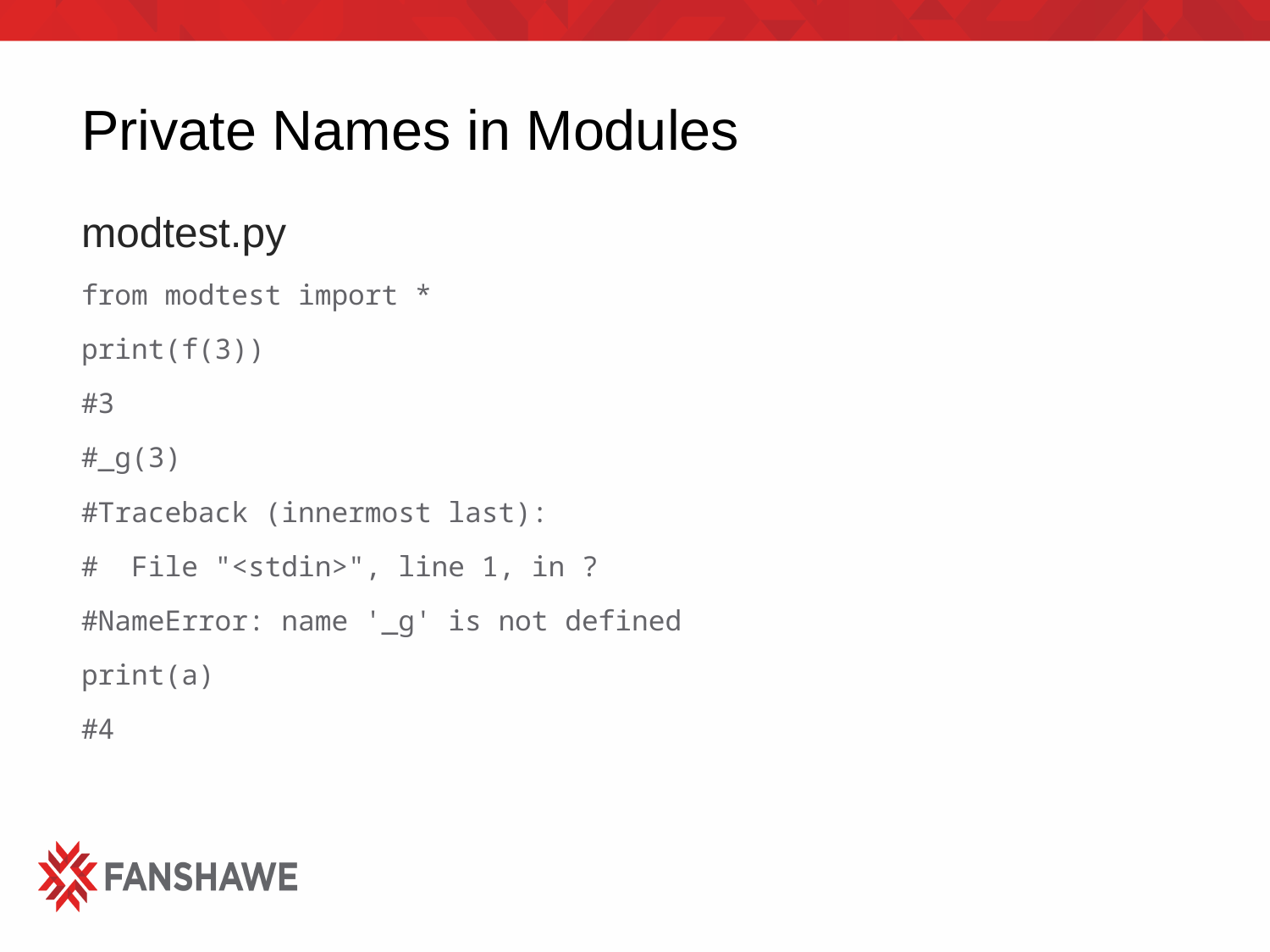

# Private Names in Modules
modtest.py
from modtest import *
print(f(3))
#3
#_g(3)
#Traceback (innermost last):
#  File "<stdin>", line 1, in ?
#NameError: name '_g' is not defined
print(a)
#4